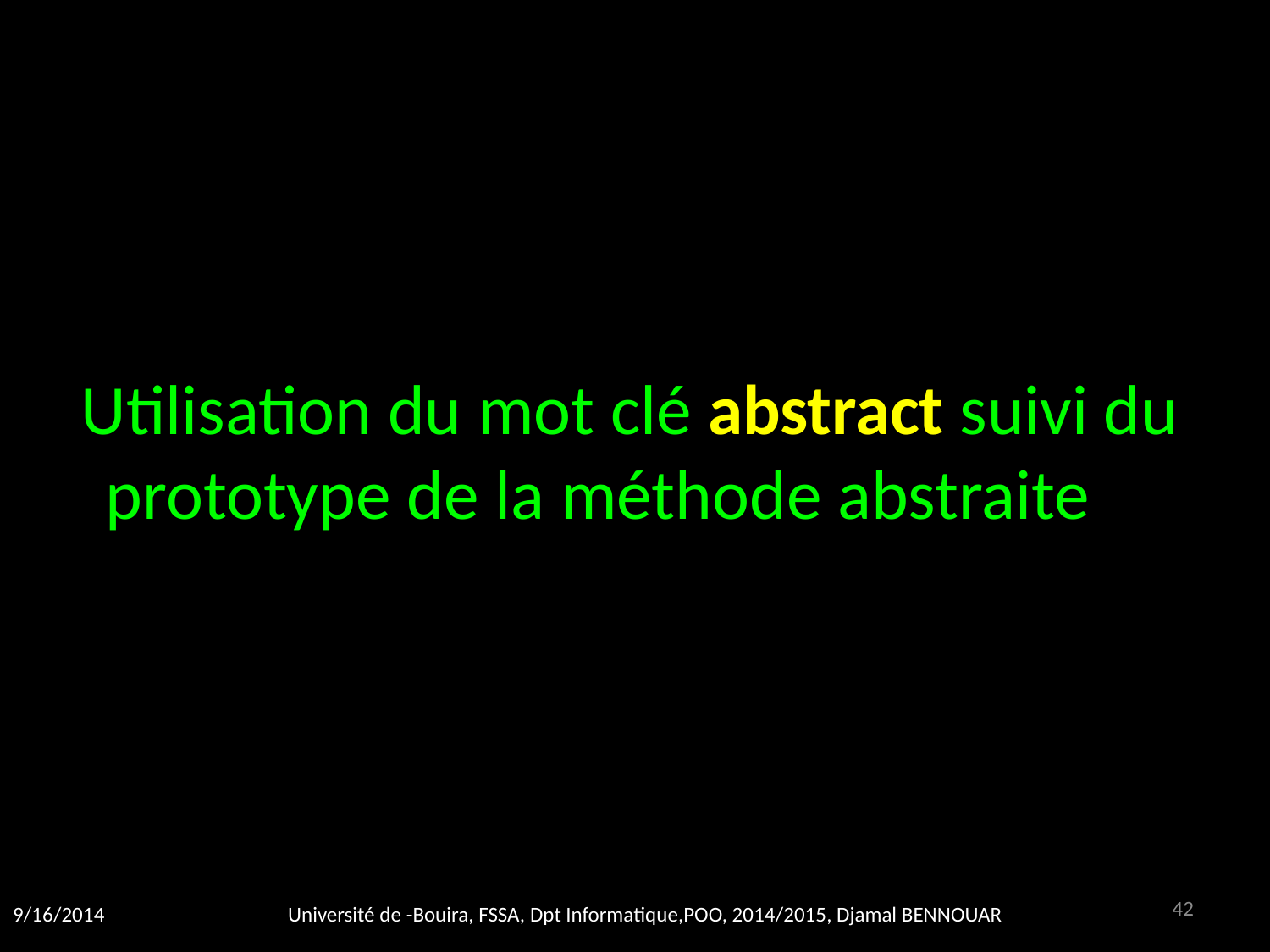

Utilisation du mot clé abstract suivi du prototype de la méthode abstraite
42
9/16/2014
Université de -Bouira, FSSA, Dpt Informatique,POO, 2014/2015, Djamal BENNOUAR